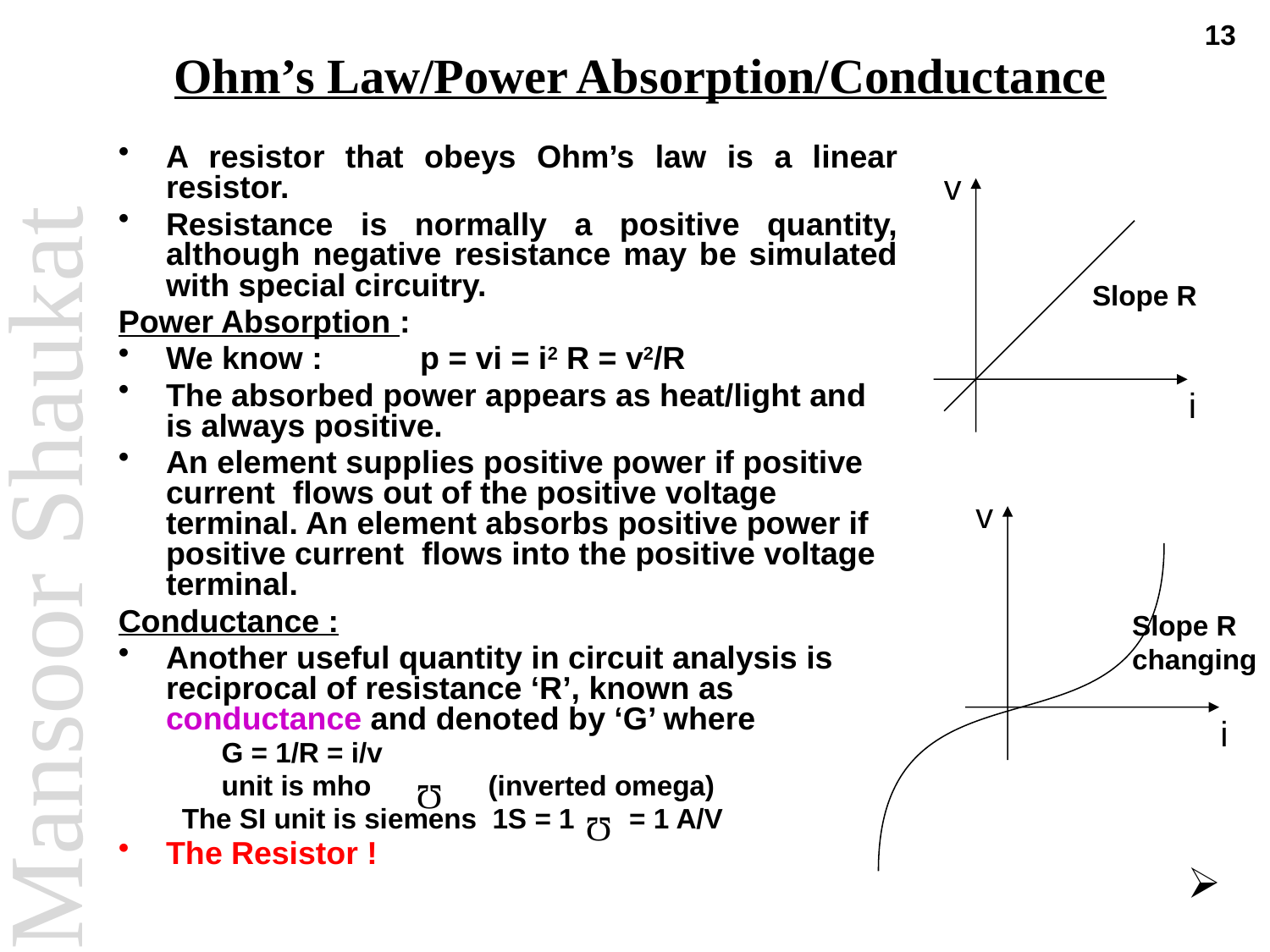

13
# Ohm’s Law/Power Absorption/Conductance
A resistor that obeys Ohm’s law is a linear resistor.
Resistance is normally a positive quantity, although negative resistance may be simulated with special circuitry.
Power Absorption :
We know : 	p = vi = i2 R = v2/R
The absorbed power appears as heat/light and is always positive.
An element supplies positive power if positive current  flows out of the positive voltage terminal. An element absorbs positive power if positive current  flows into the positive voltage terminal.
Conductance :
Another useful quantity in circuit analysis is reciprocal of resistance ‘R’, known as conductance and denoted by ‘G’ where
	G = 1/R = i/v
	unit is mho               (inverted omega)
The SI unit is siemens  1S = 1       = 1 A/V
The Resistor !

v

Slope R
i

v

i

Slope R
changing

Ω
Ω